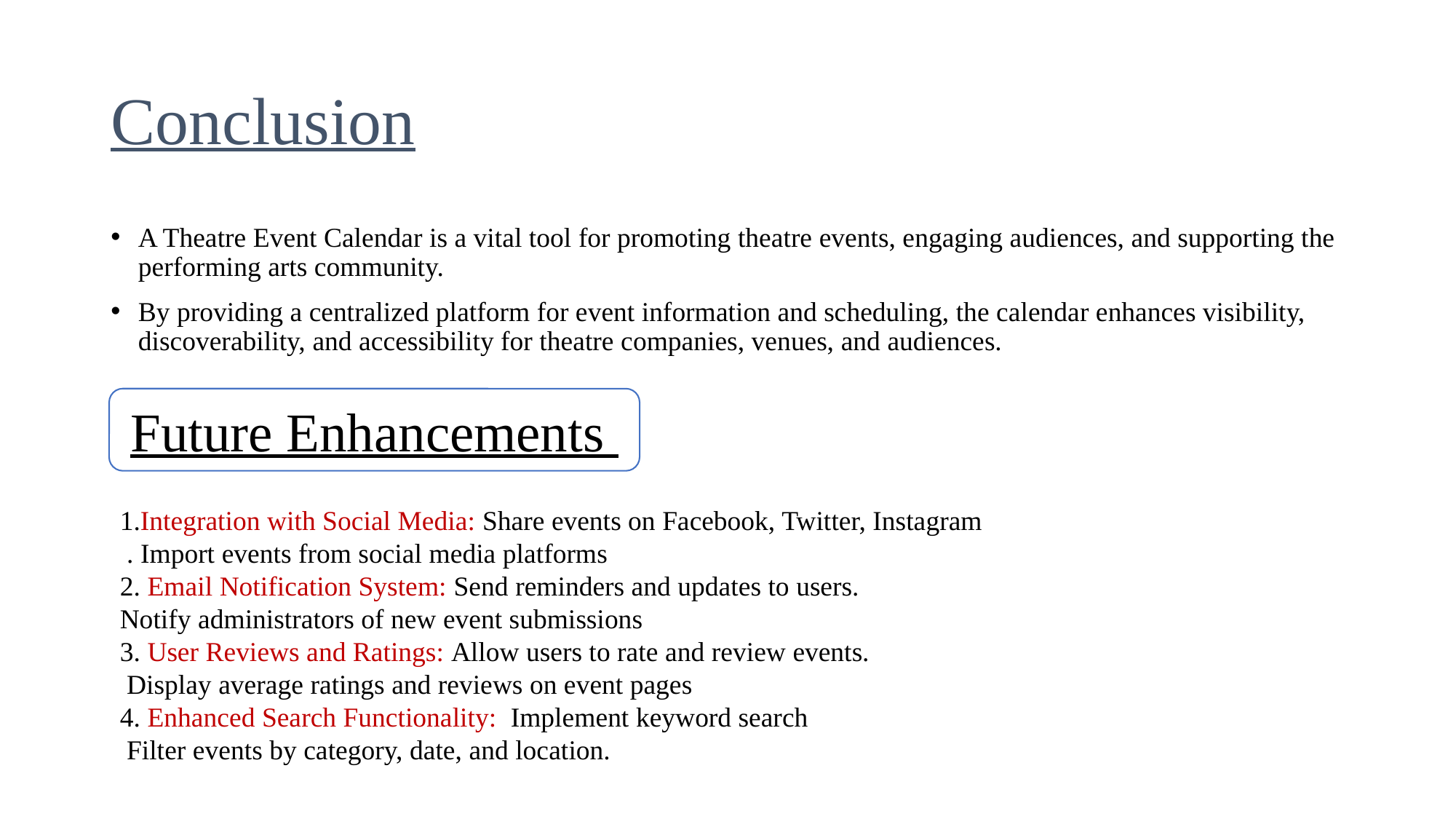

# Conclusion
A Theatre Event Calendar is a vital tool for promoting theatre events, engaging audiences, and supporting the performing arts community.
By providing a centralized platform for event information and scheduling, the calendar enhances visibility, discoverability, and accessibility for theatre companies, venues, and audiences.

Future Enhancements
1.Integration with Social Media: Share events on Facebook, Twitter, Instagram
 . Import events from social media platforms
2. Email Notification System: Send reminders and updates to users.
Notify administrators of new event submissions
3. User Reviews and Ratings: Allow users to rate and review events.
 Display average ratings and reviews on event pages
4. Enhanced Search Functionality:  Implement keyword search
 Filter events by category, date, and location.